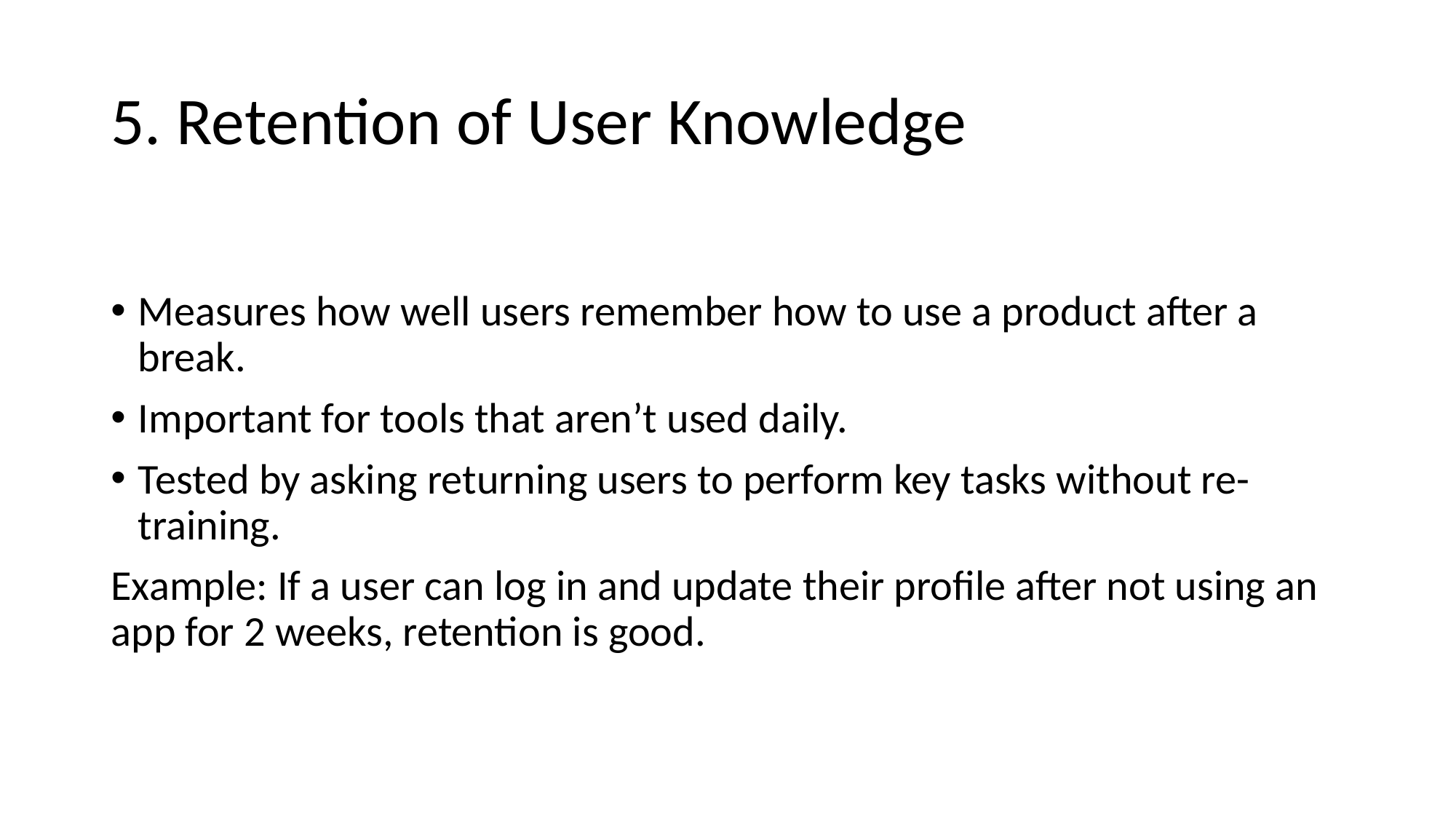

# 5. Retention of User Knowledge

Measures how well users remember how to use a product after a break.
Important for tools that aren’t used daily.
Tested by asking returning users to perform key tasks without re-training.
Example: If a user can log in and update their profile after not using an app for 2 weeks, retention is good.